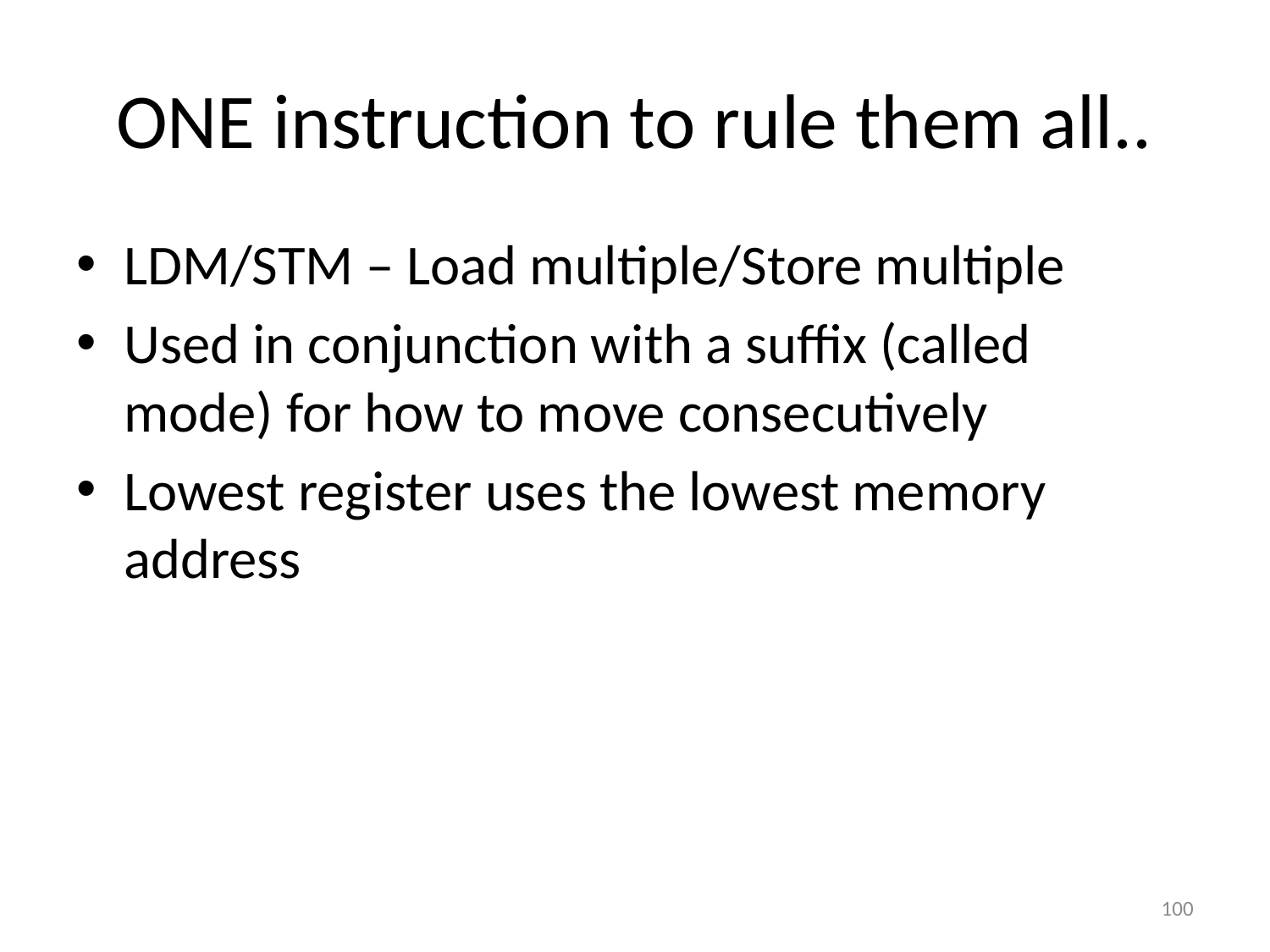

# ONE instruction to rule them all..
LDM/STM – Load multiple/Store multiple
Used in conjunction with a suffix (called mode) for how to move consecutively
Lowest register uses the lowest memory address

100